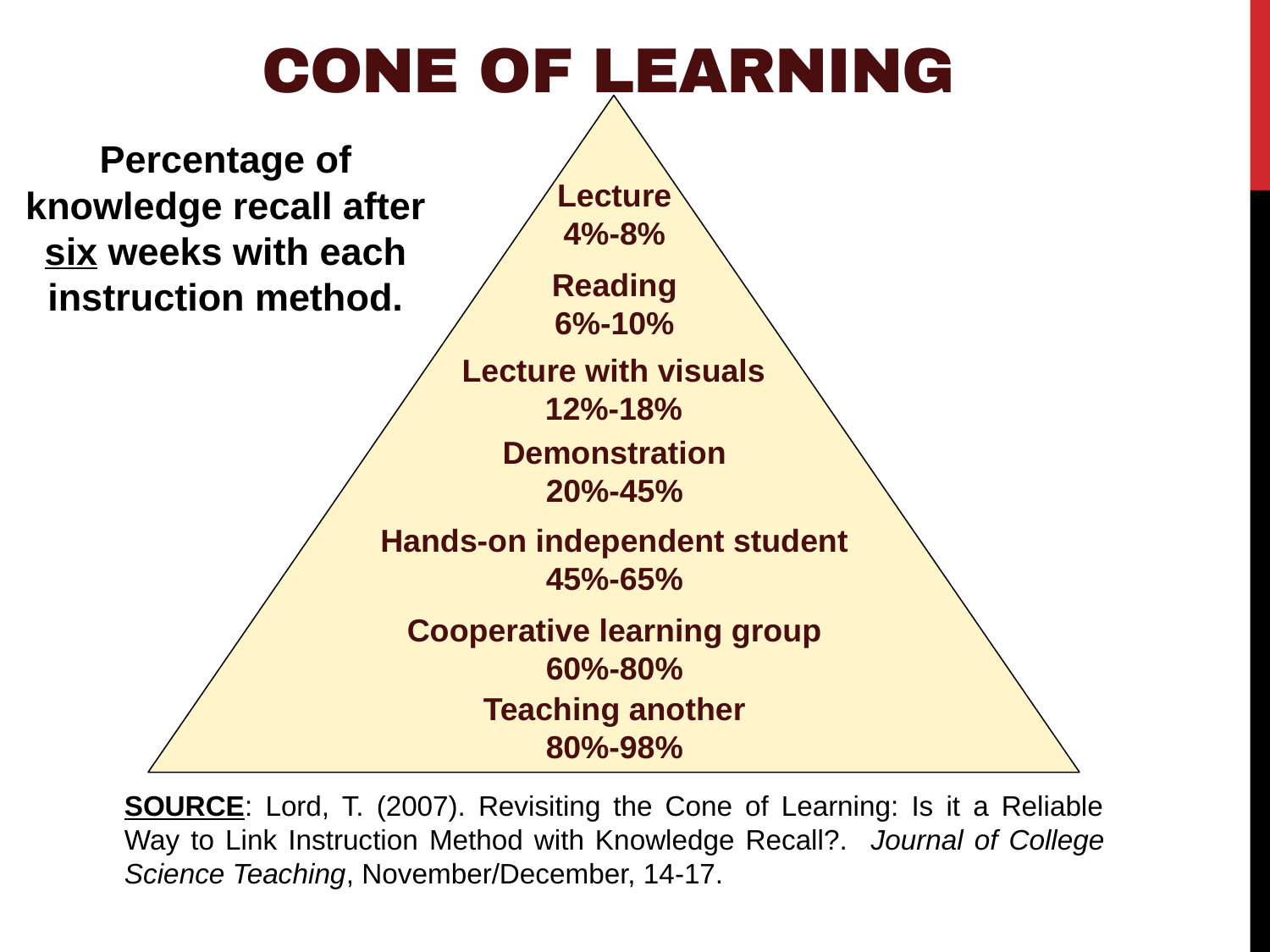

# Cone of Learning

Percentage of knowledge recall after six weeks with each instruction method.
Lecture
4%-8%
Reading
6%-10%
Lecture with visuals
12%-18%
Demonstration
20%-45%
Hands-on independent student
45%-65%
Cooperative learning group
60%-80%
Teaching another
80%-98%
SOURCE: Lord, T. (2007). Revisiting the Cone of Learning: Is it a Reliable Way to Link Instruction Method with Knowledge Recall?.  Journal of College Science Teaching, November/December, 14-17.